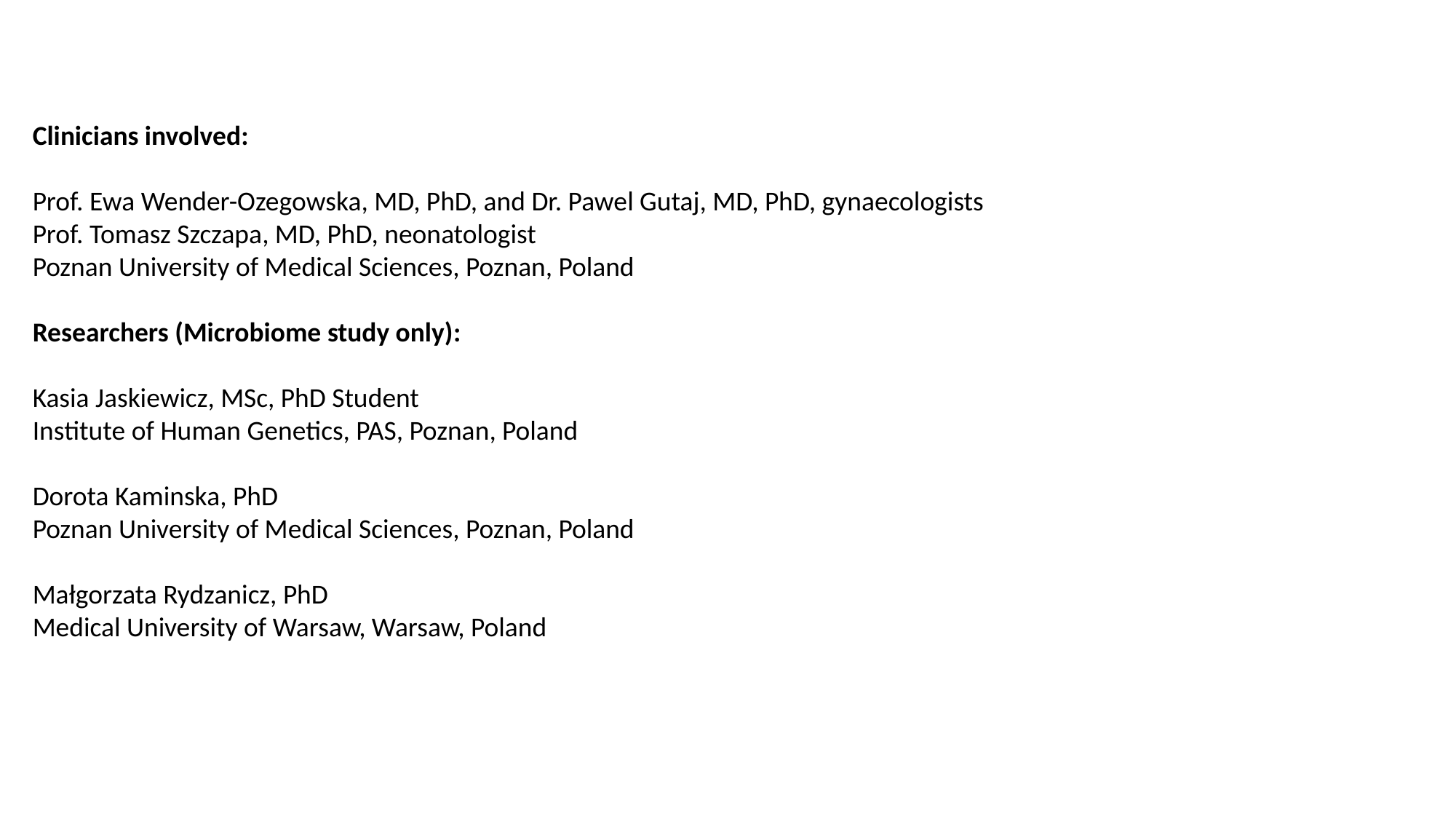

Clinicians involved:

Prof. Ewa Wender-Ozegowska, MD, PhD, and Dr. Pawel Gutaj, MD, PhD, gynaecologists
Prof. Tomasz Szczapa, MD, PhD, neonatologist
Poznan University of Medical Sciences, Poznan, Poland

Researchers (Microbiome study only):

Kasia Jaskiewicz, MSc, PhD Student
Institute of Human Genetics, PAS, Poznan, Poland

Dorota Kaminska, PhD
Poznan University of Medical Sciences, Poznan, Poland

Małgorzata Rydzanicz, PhD
Medical University of Warsaw, Warsaw, Poland